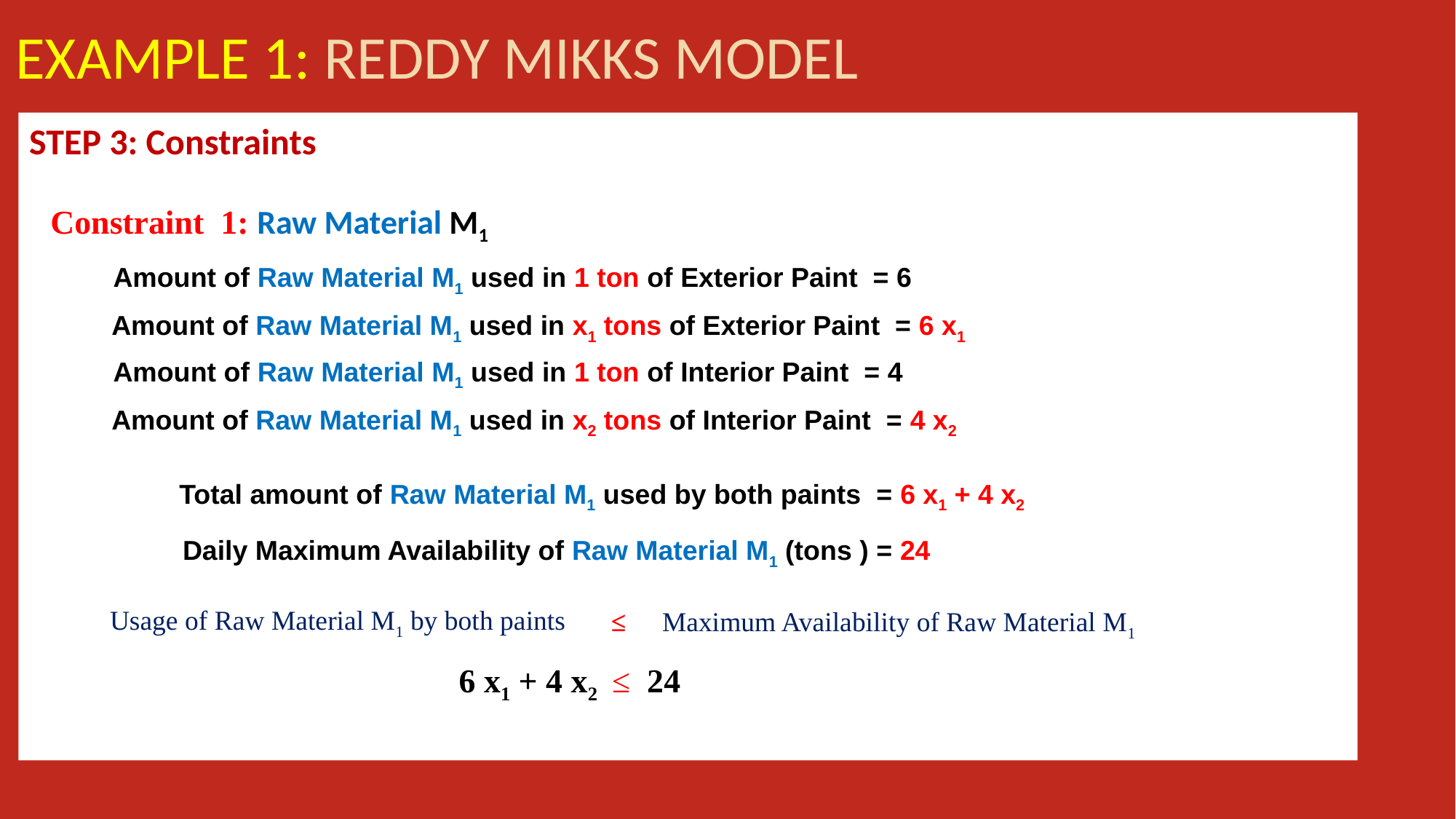

# Example 1: Reddy mikks Model
STEP 3: Constraints

Constraint  1: Raw Material M1
Amount of Raw Material M1 used in 1 ton of Exterior Paint  = 6
Amount of Raw Material M1 used in x1 tons of Exterior Paint  = 6 x1
Amount of Raw Material M1 used in 1 ton of Interior Paint  = 4
Amount of Raw Material M1 used in x2 tons of Interior Paint  = 4 x2
Total amount of Raw Material M1 used by both paints  = 6 x1 + 4 x2
Daily Maximum Availability of Raw Material M1 (tons ) = 24
Usage of Raw Material M1 by both paints
Maximum Availability of Raw Material M1
≤
6 x1 + 4 x2   ≤  24